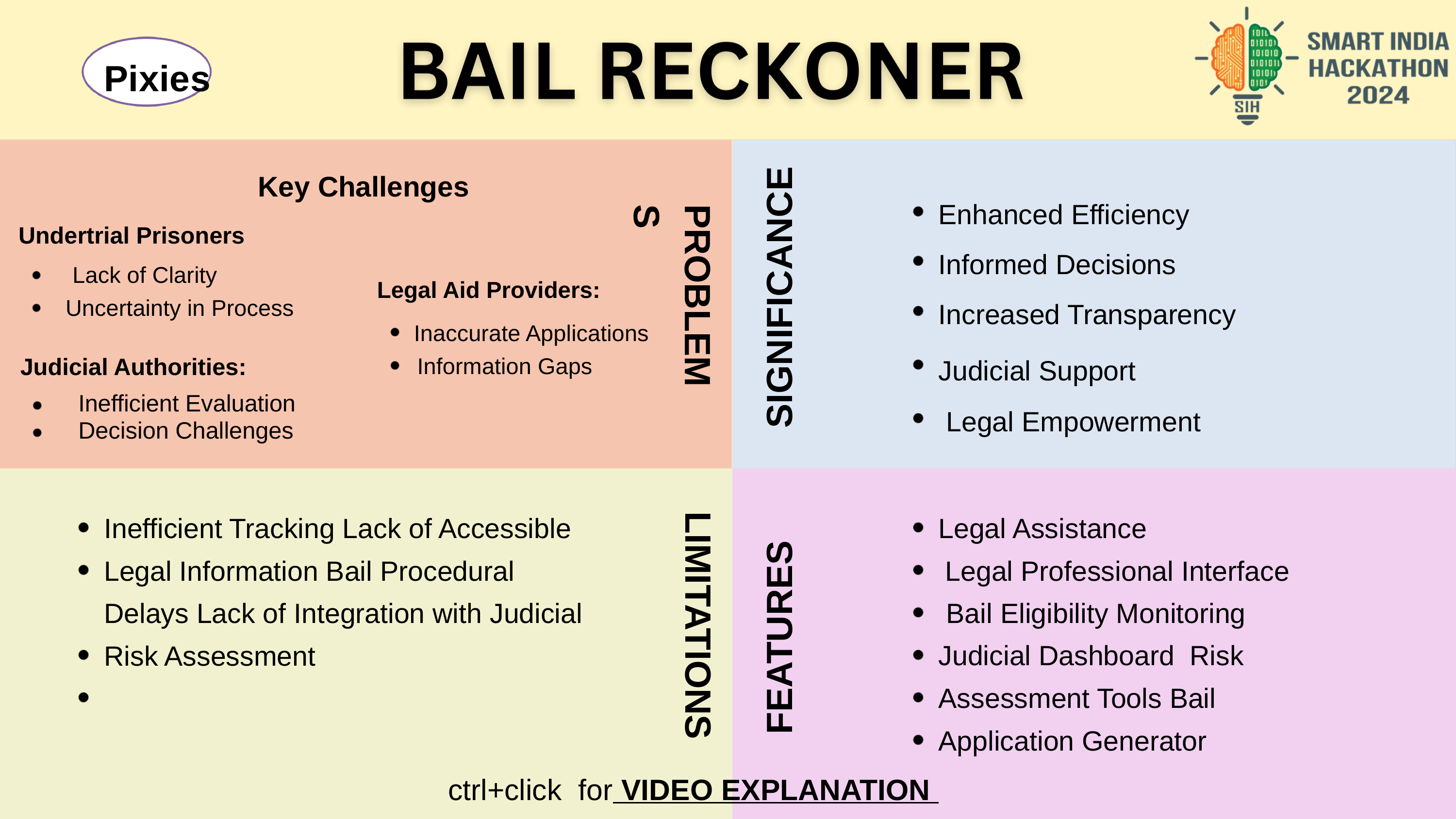

Pixies

Key Challenges
Enhanced Efficiency Informed Decisions Increased Transparency
Judicial Support
 Legal Empowerment
Undertrial Prisoners
Lack of Clarity
Legal Aid Providers:
PROBLEMS
Uncertainty in Process
Inaccurate Applications
Information Gaps
 Judicial Authorities:
Inefficient Evaluation Decision Challenges
FEATURES           SIGNIFICANCE
Inefficient Tracking Lack of Accessible Legal Information Bail Procedural Delays Lack of Integration with Judicial Risk Assessment
Legal Assistance
Legal Professional Interface
 Bail Eligibility Monitoring Judicial Dashboard  Risk Assessment Tools Bail Application Generator
LIMITATIONS
ctrl+click  for VIDEO EXPLANATION